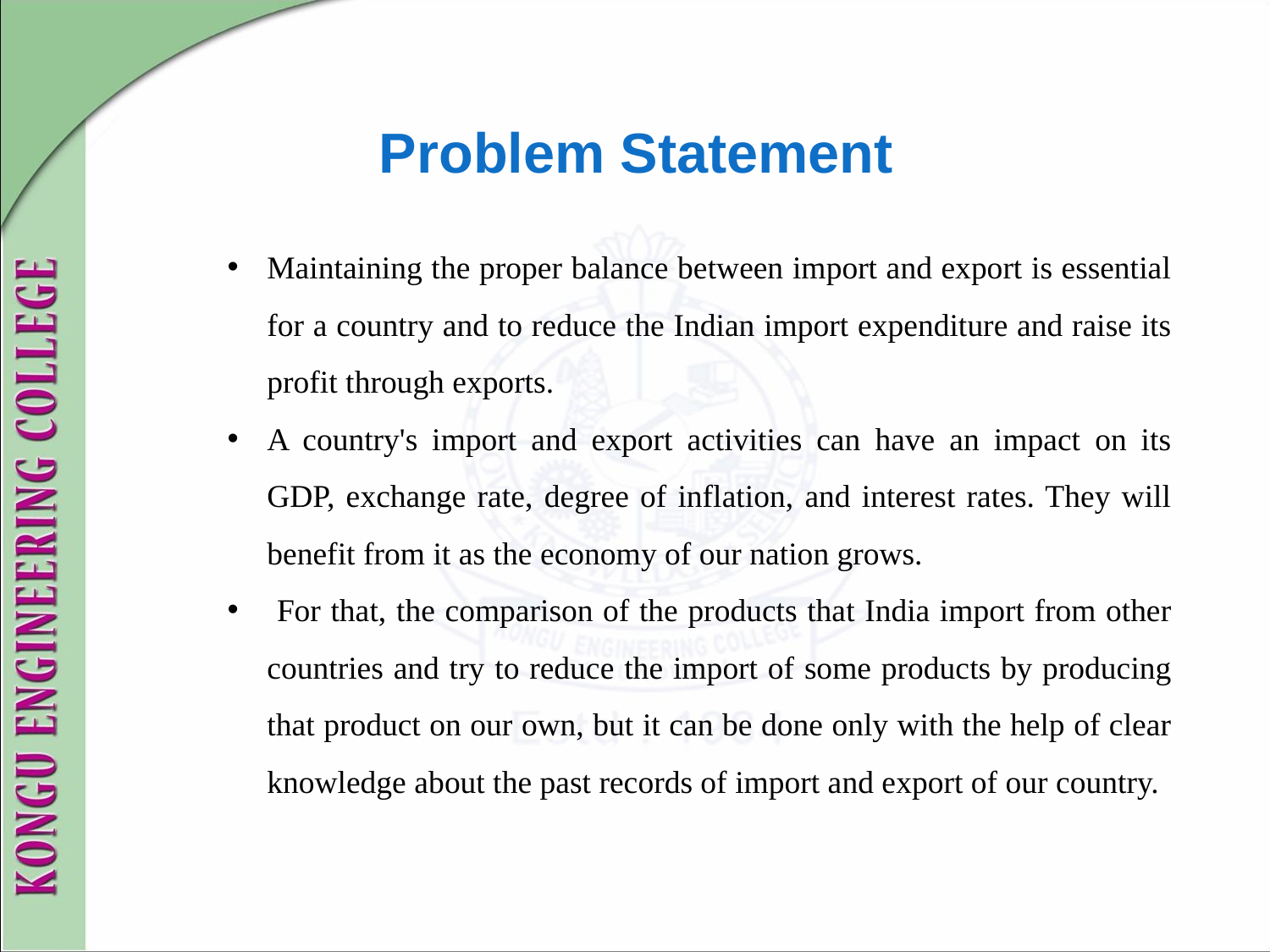

# Problem Statement
Maintaining the proper balance between import and export is essential for a country and to reduce the Indian import expenditure and raise its profit through exports.
A country's import and export activities can have an impact on its GDP, exchange rate, degree of inflation, and interest rates. They will benefit from it as the economy of our nation grows.
 For that, the comparison of the products that India import from other countries and try to reduce the import of some products by producing that product on our own, but it can be done only with the help of clear knowledge about the past records of import and export of our country.